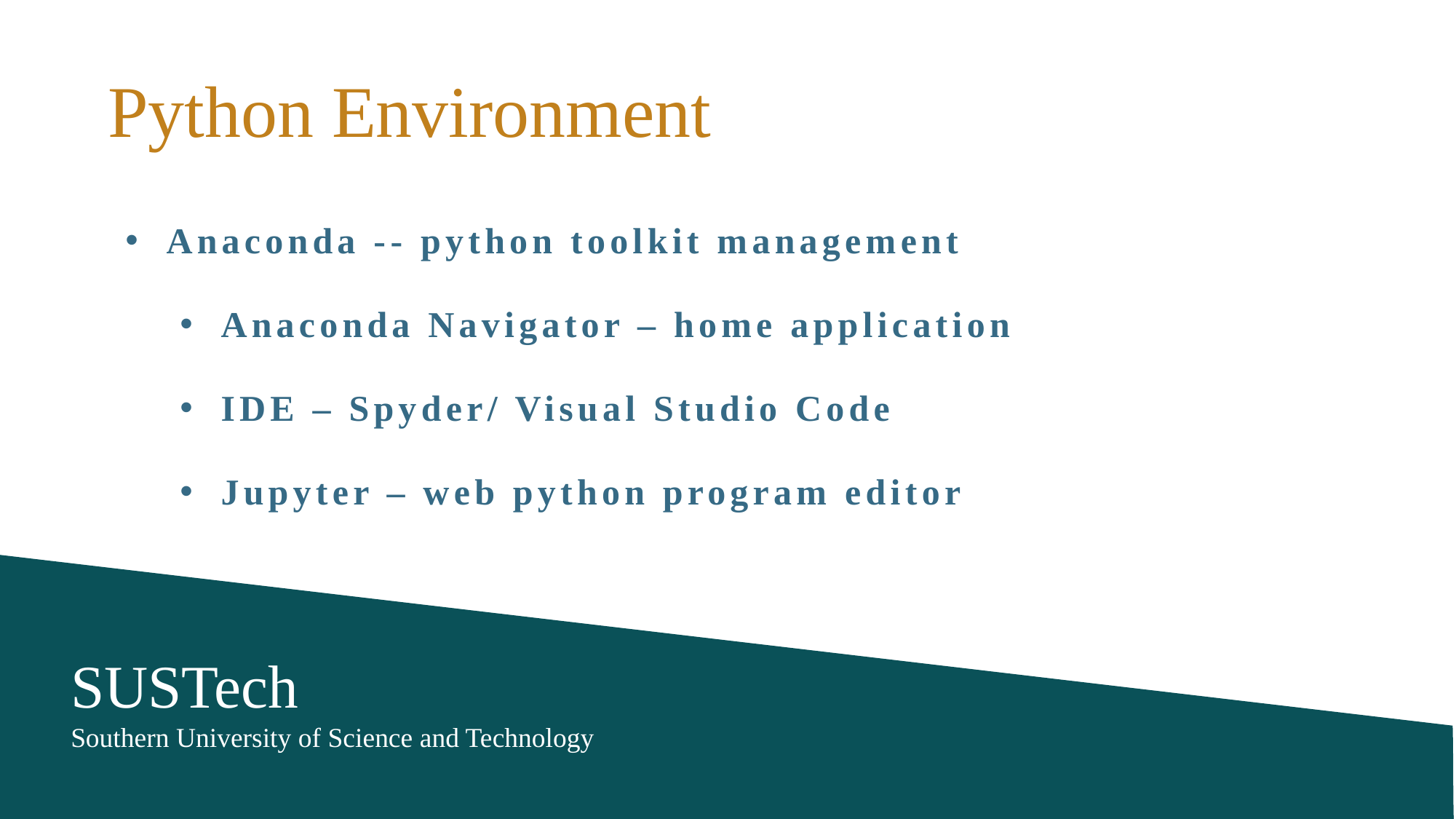

Python Environment
Anaconda -- python toolkit management
Anaconda Navigator – home application
IDE – Spyder/ Visual Studio Code
Jupyter – web python program editor

SUSTech
Southern University of Science and Technology